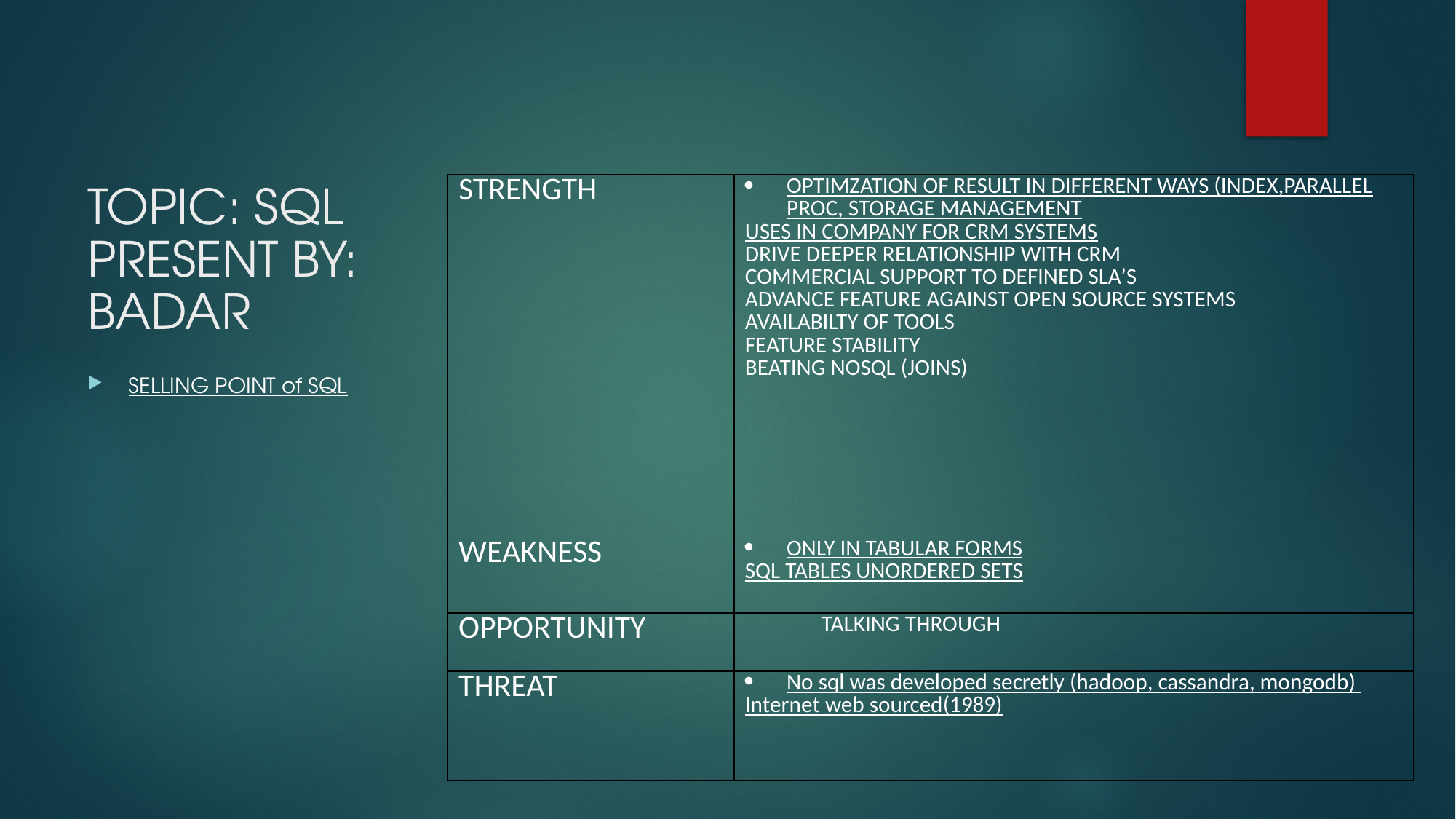

# TOPIC: SQL PRESENT BY: BADAR
| STRENGTH | OPTIMZATION OF RESULT IN DIFFERENT WAYS (INDEX,PARALLEL PROC, STORAGE MANAGEMENT USES IN COMPANY FOR CRM SYSTEMS DRIVE DEEPER RELATIONSHIP WITH CRM COMMERCIAL SUPPORT TO DEFINED SLA’S ADVANCE FEATURE AGAINST OPEN SOURCE SYSTEMS AVAILABILTY OF TOOLS FEATURE STABILITY BEATING NOSQL (JOINS) |
| --- | --- |
| WEAKNESS | ONLY IN TABULAR FORMS SQL TABLES UNORDERED SETS |
| OPPORTUNITY | TALKING THROUGH |
| THREAT | No sql was developed secretly (hadoop, cassandra, mongodb) Internet web sourced(1989) |
SELLING POINT of SQL